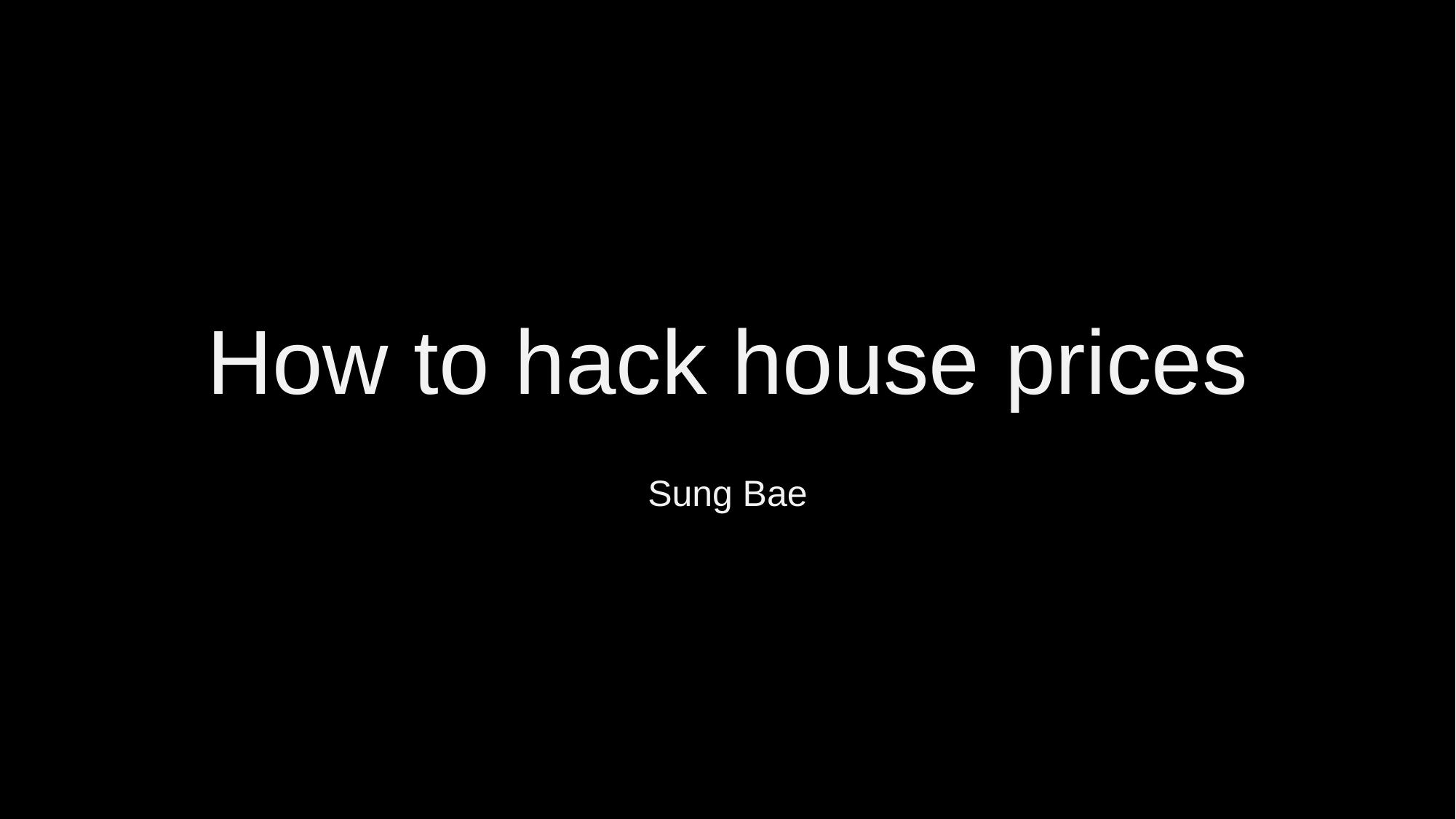

# How to hack house prices
Sung Bae